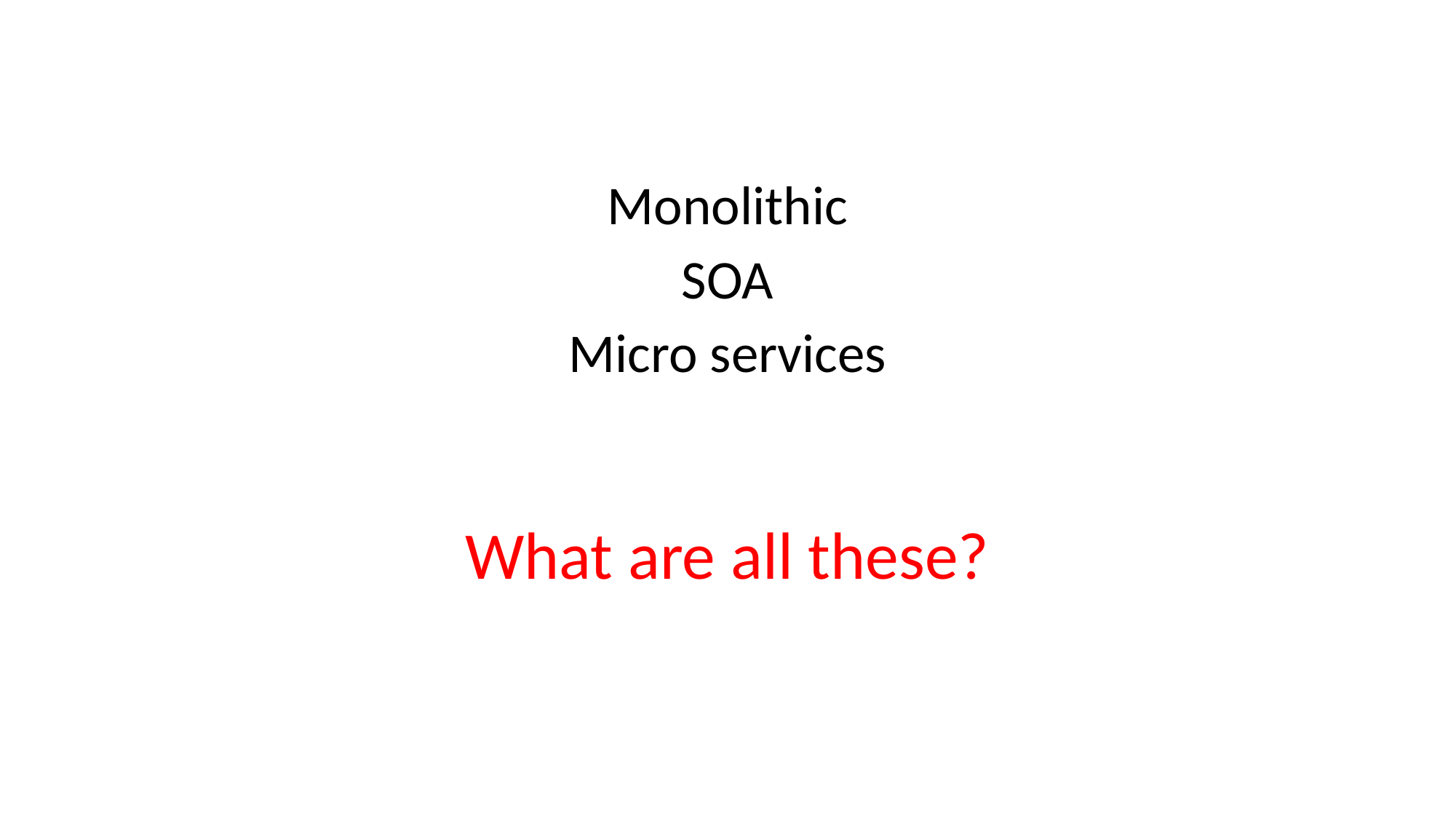

Monolithic
SOA
Micro services

What are all these?